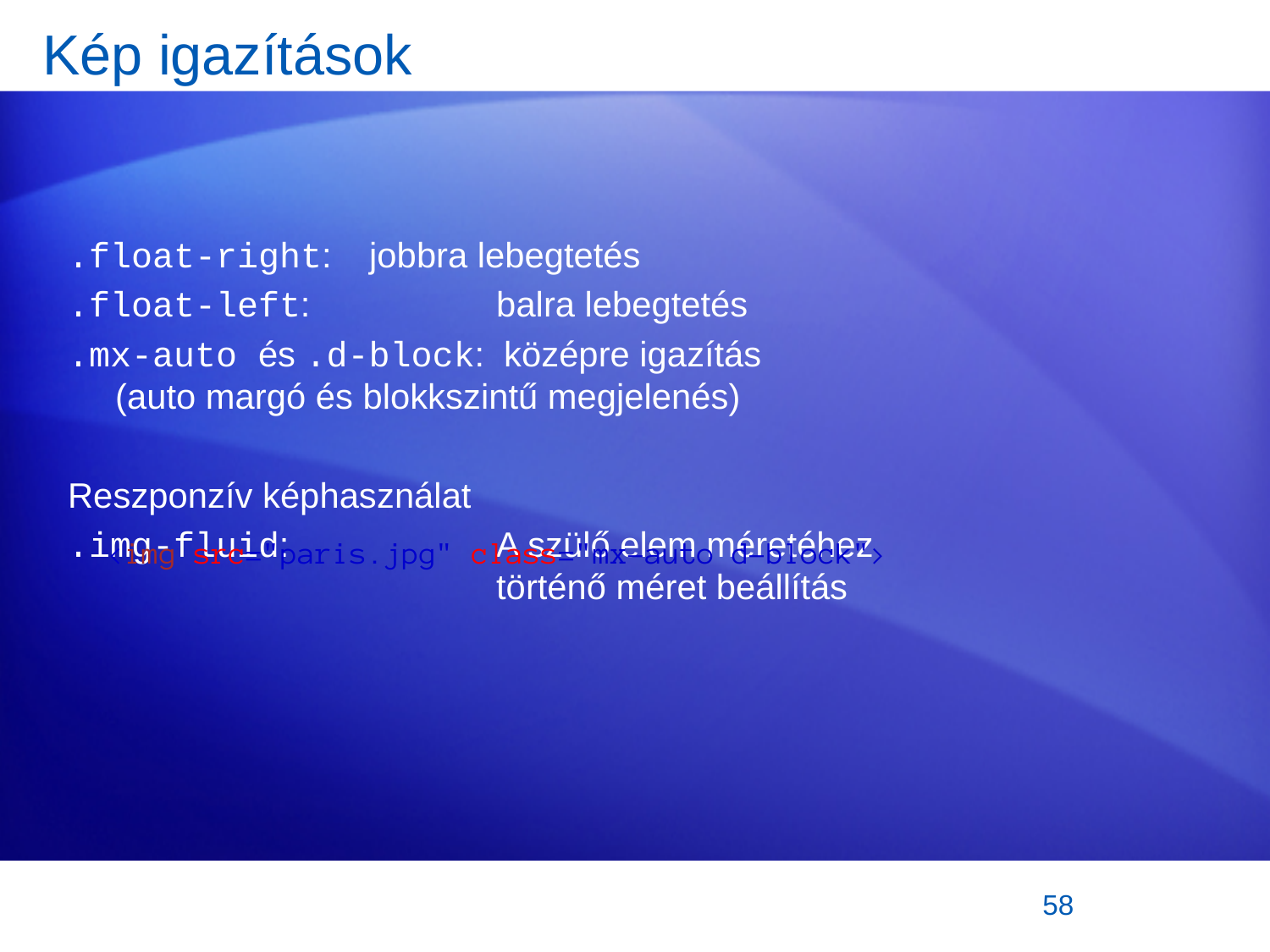

# Kép igazítások
.float-right: 	jobbra lebegtetés
.float-left: 		balra lebegtetés
.mx-auto és .d-block:  középre igazítás
(auto margó és blokkszintű megjelenés)

Reszponzív képhasználat
.img-fluid:		A szülő elem méretéhez 					történő méret beállítás
<img src="paris.jpg" class="mx-auto d-block">

58